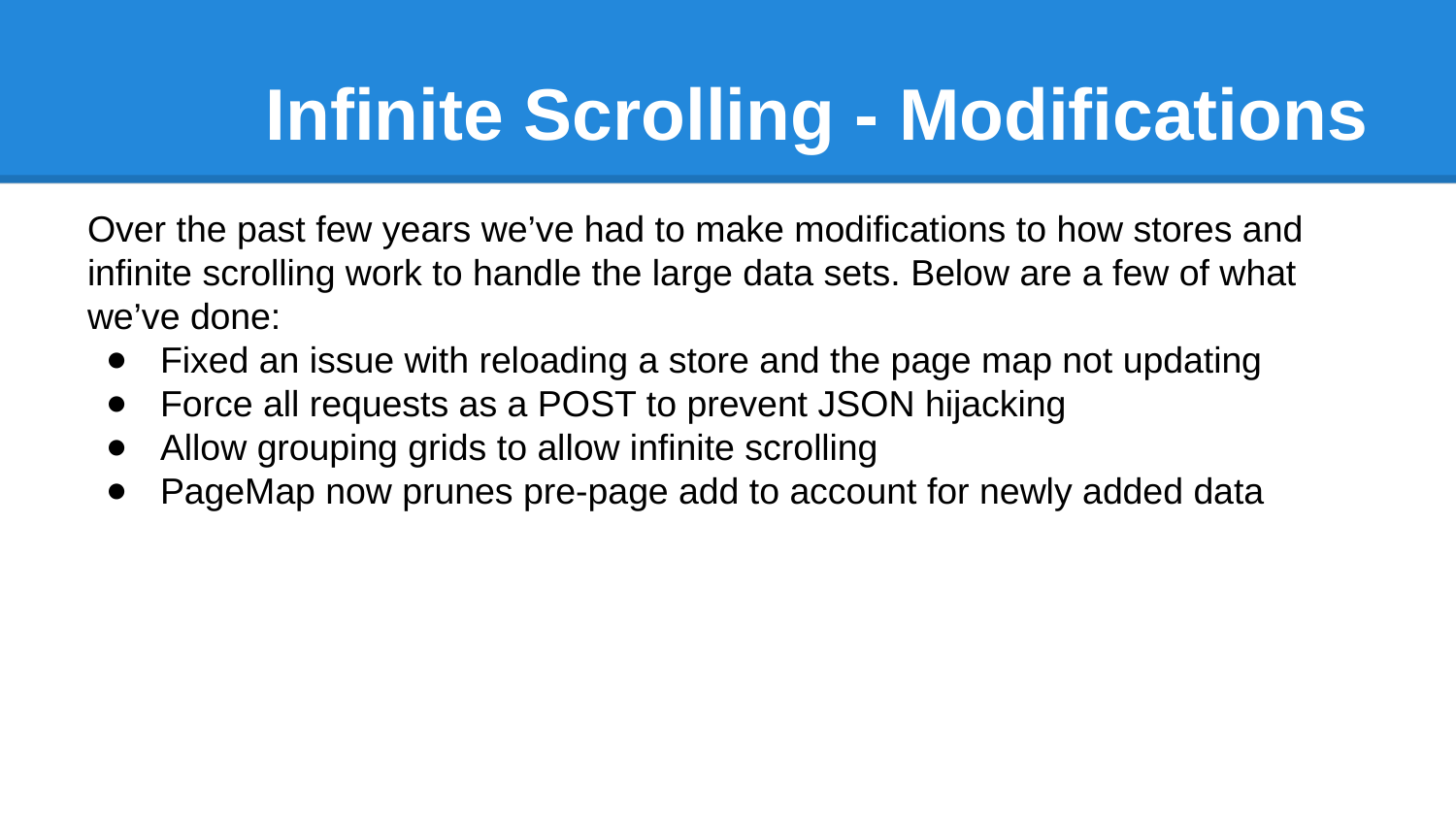

# Infinite Scrolling - Modifications
Over the past few years we’ve had to make modifications to how stores and infinite scrolling work to handle the large data sets. Below are a few of what we’ve done:
Fixed an issue with reloading a store and the page map not updating
Force all requests as a POST to prevent JSON hijacking
Allow grouping grids to allow infinite scrolling
PageMap now prunes pre-page add to account for newly added data